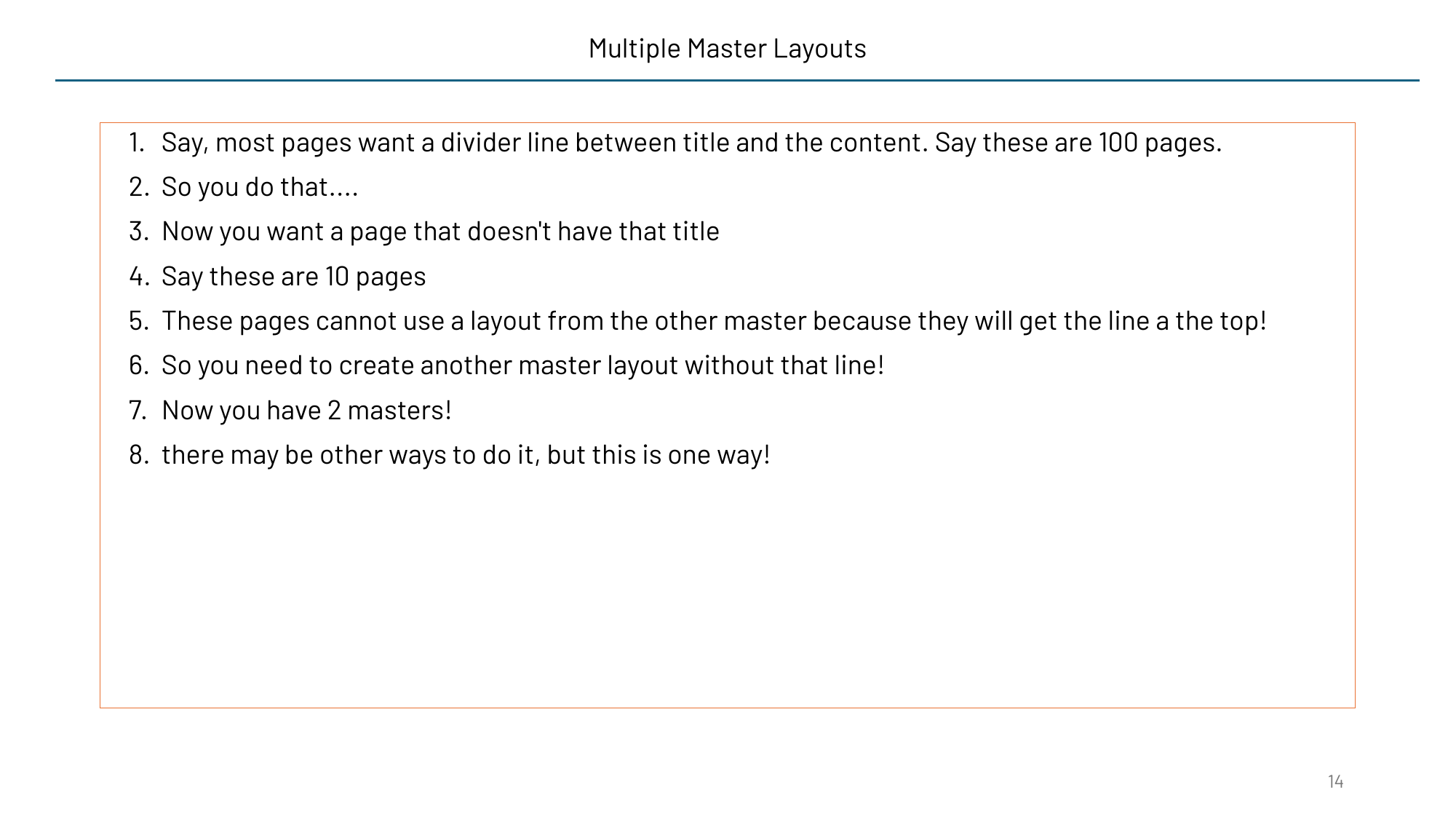

# Multiple Master Layouts
Say, most pages want a divider line between title and the content. Say these are 100 pages.
So you do that....
Now you want a page that doesn't have that title
Say these are 10 pages
These pages cannot use a layout from the other master because they will get the line a the top!
So you need to create another master layout without that line!
Now you have 2 masters!
there may be other ways to do it, but this is one way!
14